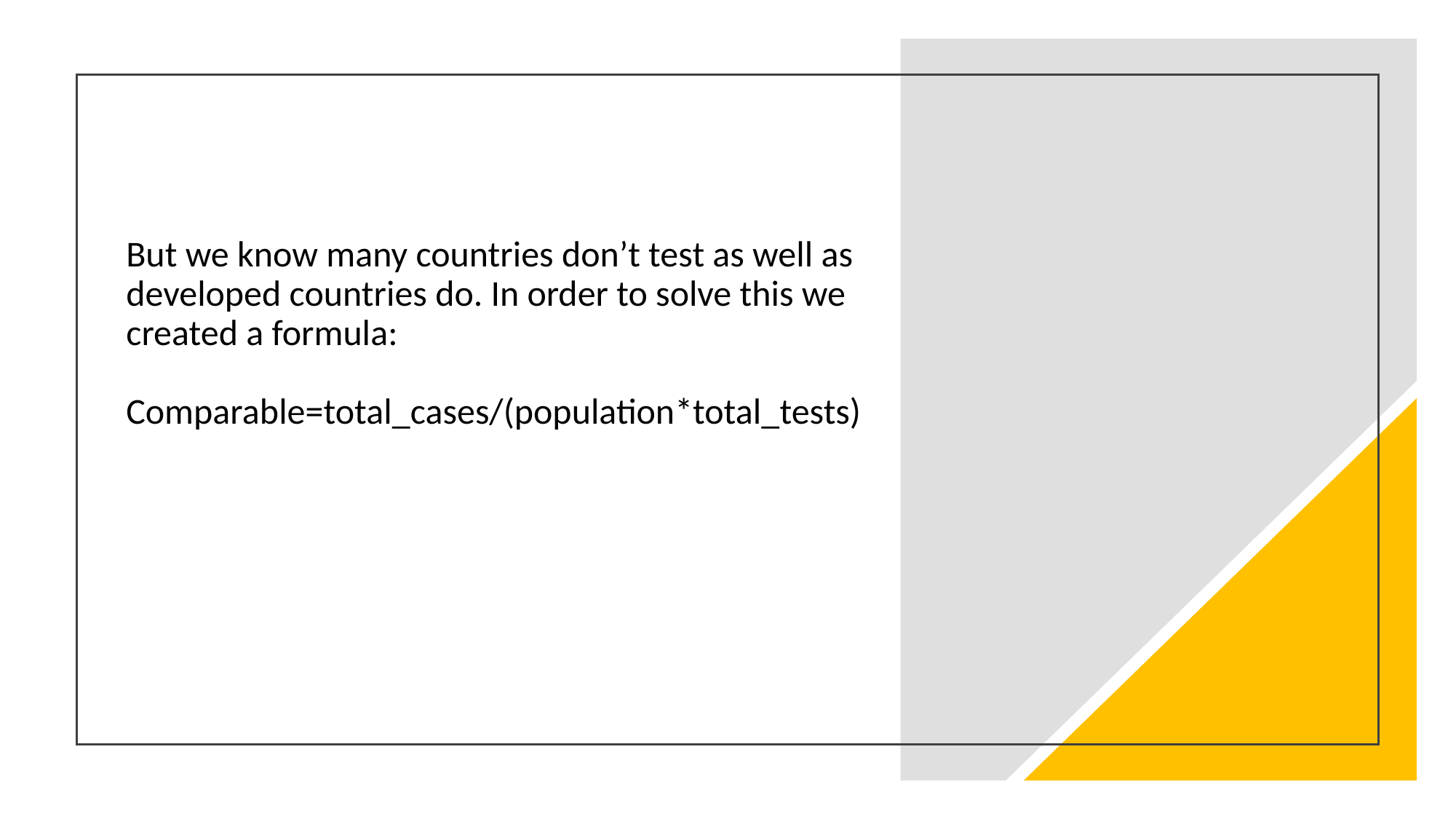

# But we know many countries don’t test as well as developed countries do. In order to solve this we created a formula: Comparable=total_cases/(population*total_tests)